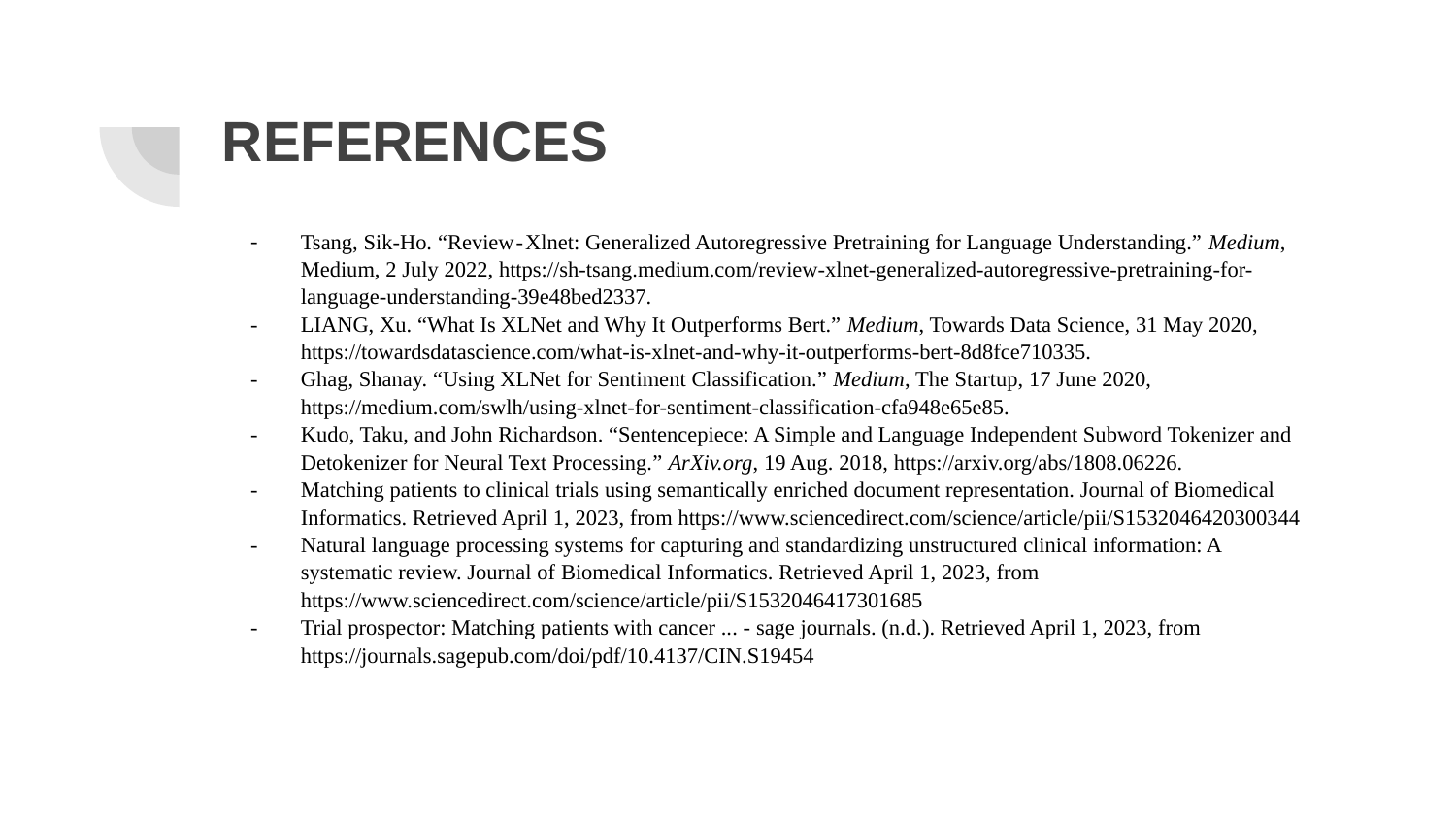

# REFERENCES
Tsang, Sik-Ho. “Review - Xlnet: Generalized Autoregressive Pretraining for Language Understanding.” Medium, Medium, 2 July 2022, https://sh-tsang.medium.com/review-xlnet-generalized-autoregressive-pretraining-for-language-understanding-39e48bed2337.
LIANG, Xu. “What Is XLNet and Why It Outperforms Bert.” Medium, Towards Data Science, 31 May 2020, https://towardsdatascience.com/what-is-xlnet-and-why-it-outperforms-bert-8d8fce710335.
Ghag, Shanay. “Using XLNet for Sentiment Classification.” Medium, The Startup, 17 June 2020, https://medium.com/swlh/using-xlnet-for-sentiment-classification-cfa948e65e85.
Kudo, Taku, and John Richardson. “Sentencepiece: A Simple and Language Independent Subword Tokenizer and Detokenizer for Neural Text Processing.” ArXiv.org, 19 Aug. 2018, https://arxiv.org/abs/1808.06226.
Matching patients to clinical trials using semantically enriched document representation. Journal of Biomedical Informatics. Retrieved April 1, 2023, from https://www.sciencedirect.com/science/article/pii/S1532046420300344
Natural language processing systems for capturing and standardizing unstructured clinical information: A systematic review. Journal of Biomedical Informatics. Retrieved April 1, 2023, from https://www.sciencedirect.com/science/article/pii/S1532046417301685
Trial prospector: Matching patients with cancer ... - sage journals. (n.d.). Retrieved April 1, 2023, from https://journals.sagepub.com/doi/pdf/10.4137/CIN.S19454